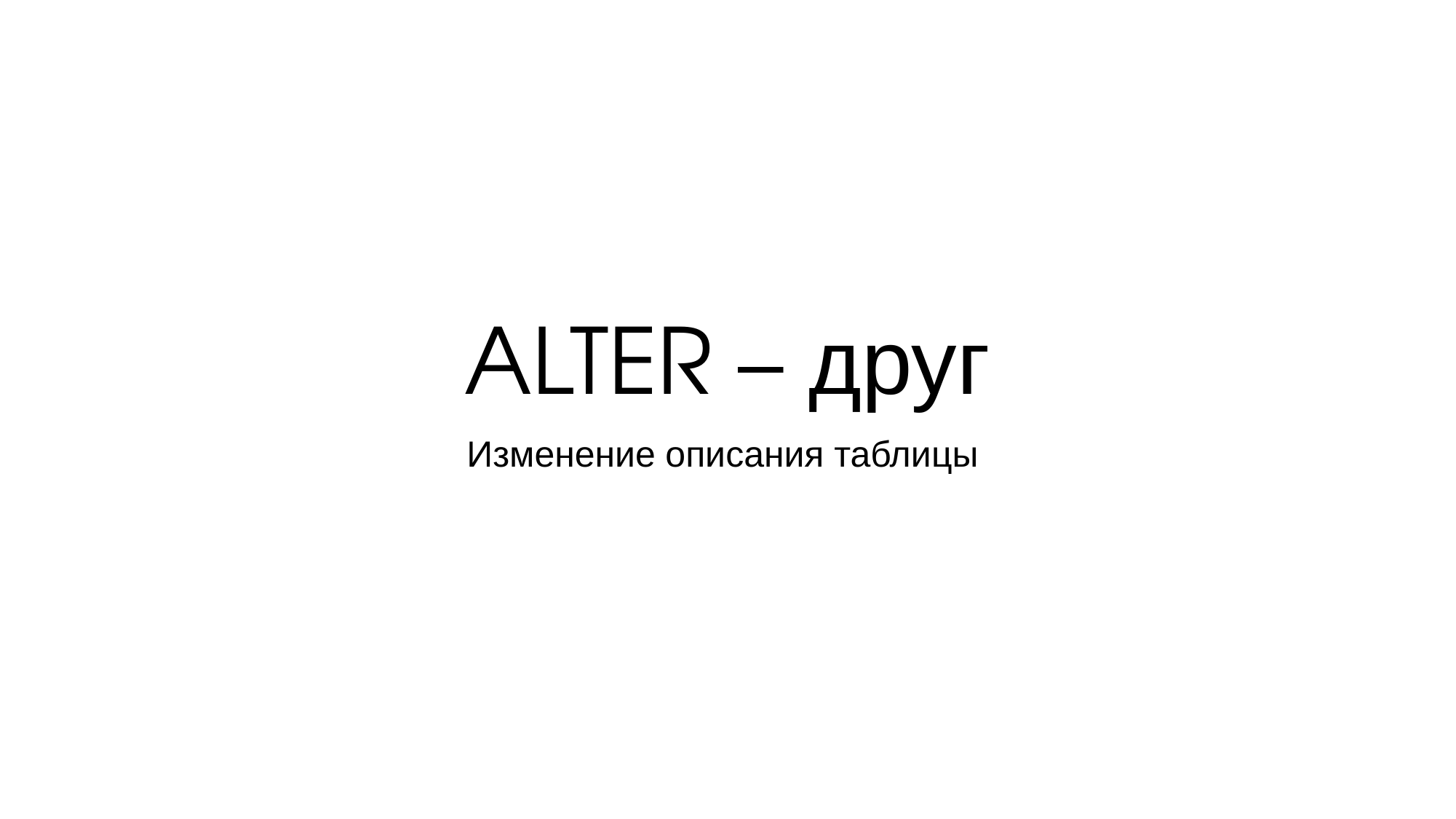

# ALTER – друг
Изменение описания таблицы